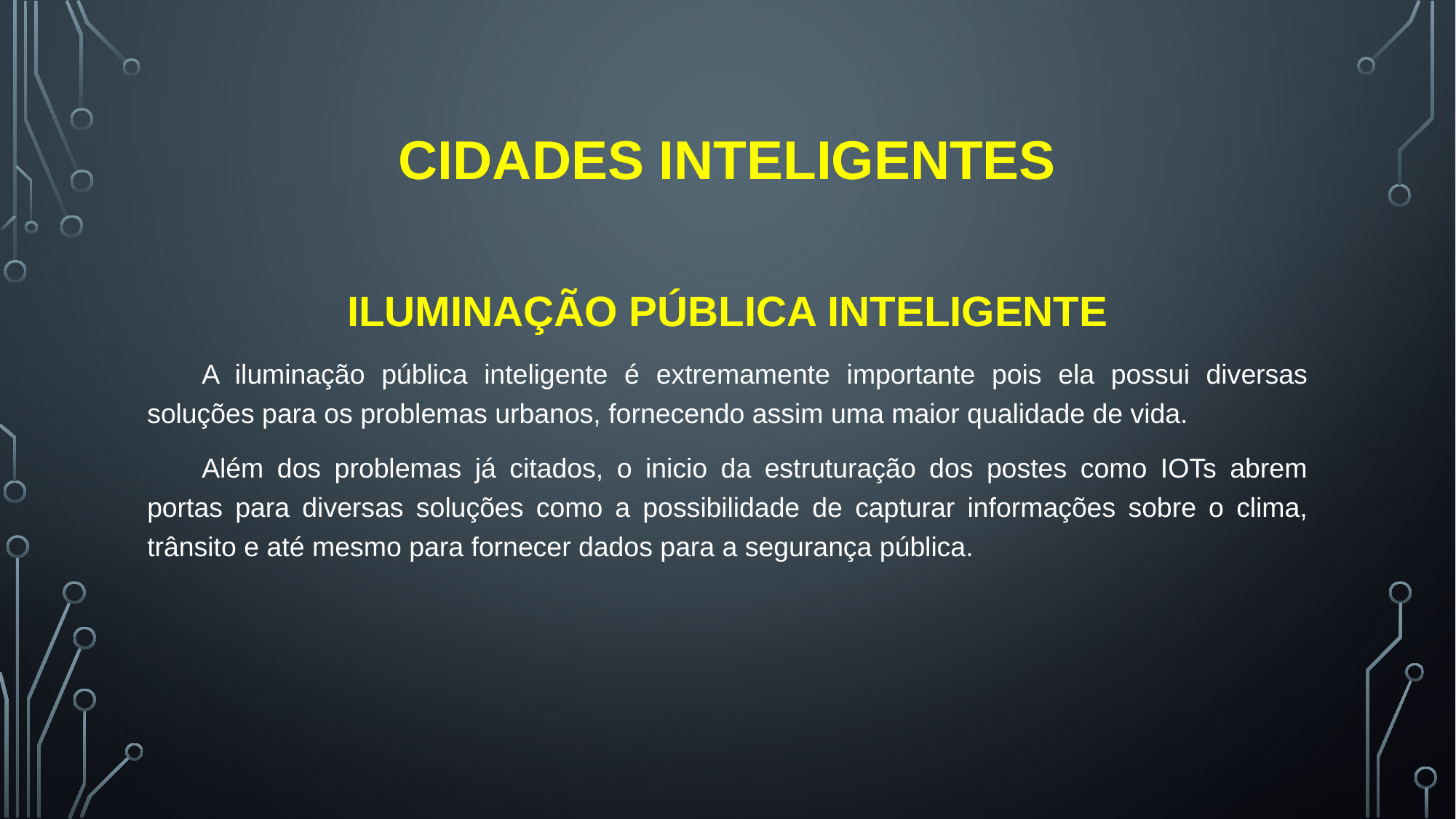

# CIDADES INTELIGENTES
ILUMINAÇÃO PÚBLICA INTELIGENTE
A iluminação pública inteligente é extremamente importante pois ela possui diversas soluções para os problemas urbanos, fornecendo assim uma maior qualidade de vida.
Além dos problemas já citados, o inicio da estruturação dos postes como IOTs abrem portas para diversas soluções como a possibilidade de capturar informações sobre o clima, trânsito e até mesmo para fornecer dados para a segurança pública.